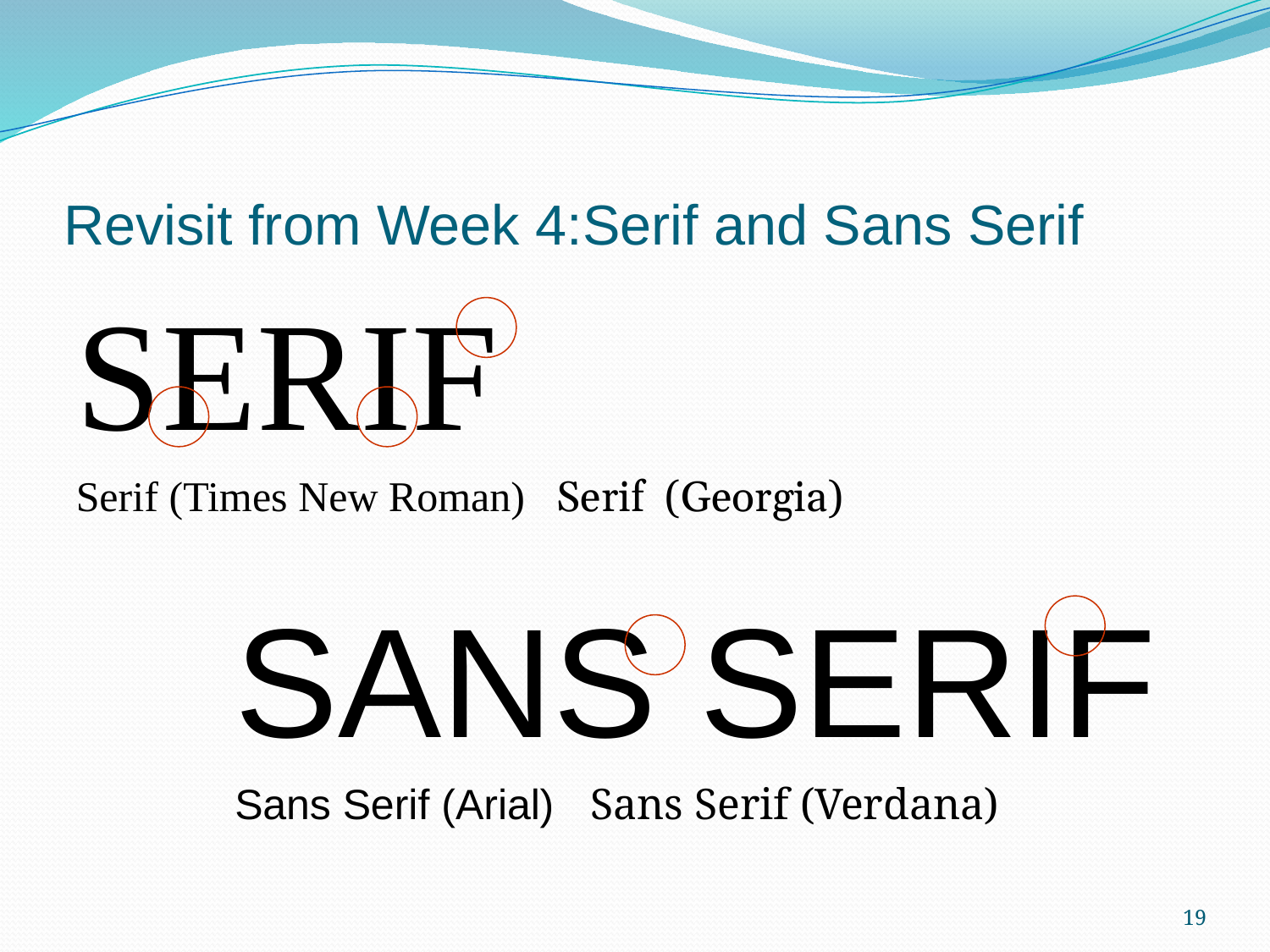

# Revisit from Week 4:Serif and Sans Serif
SERIF
Serif (Times New Roman)   Serif  (Georgia)

SANS SERIF
Sans Serif (Arial)   Sans Serif (Verdana)

19